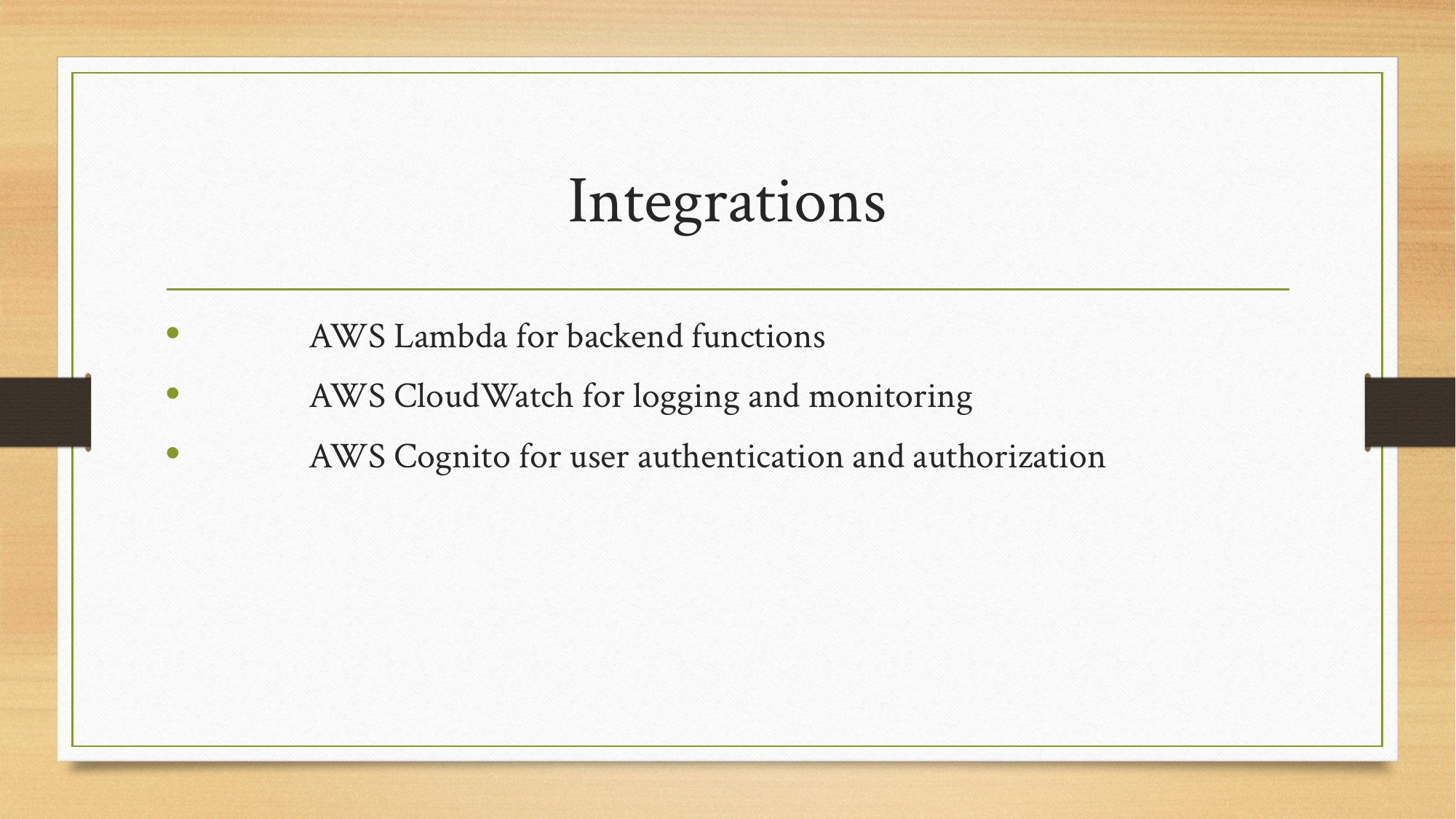

# Integrations
	AWS Lambda for backend functions
	AWS CloudWatch for logging and monitoring
	AWS Cognito for user authentication and authorization